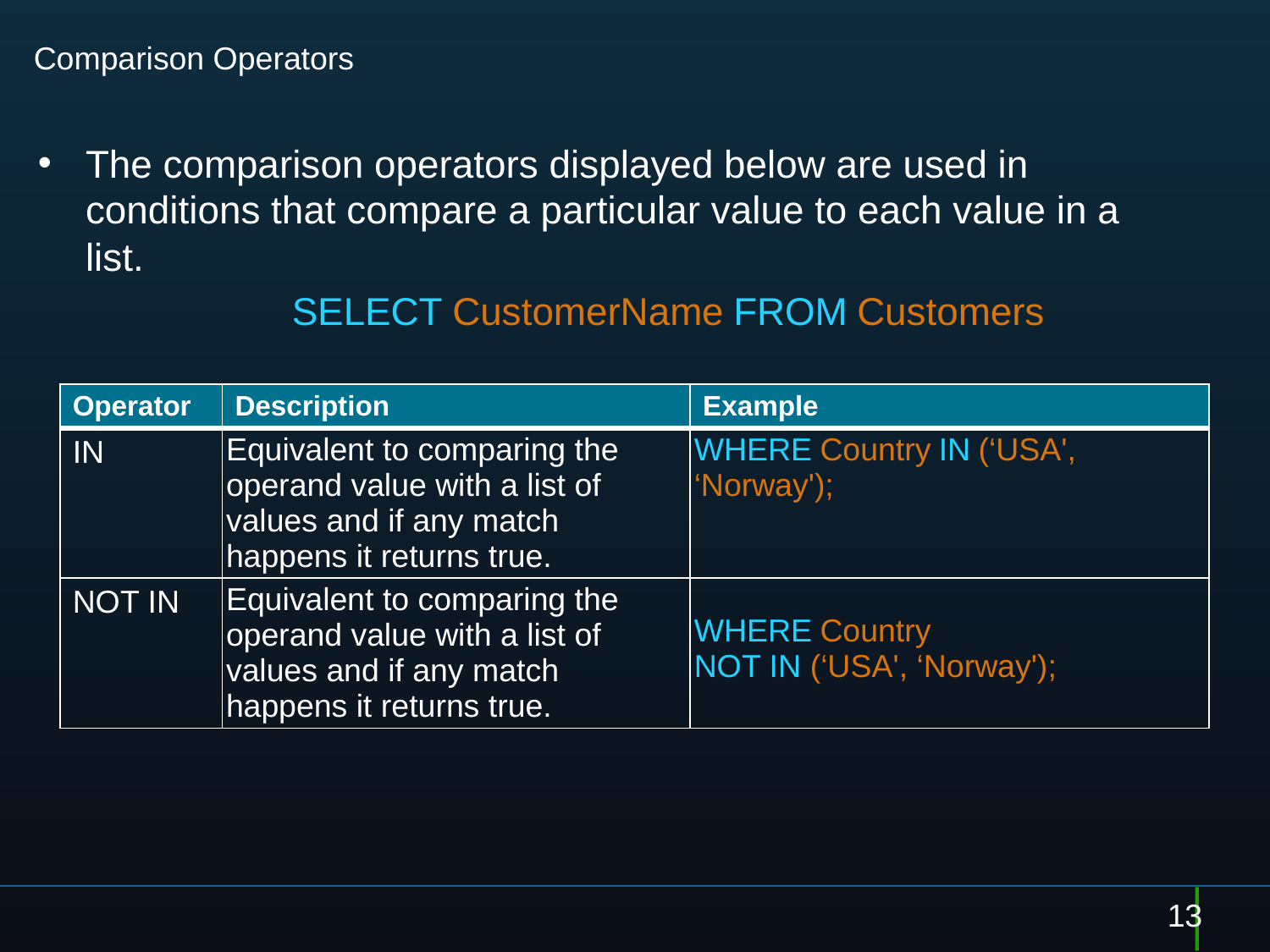

# Comparison Operators
The comparison operators displayed below are used in conditions that compare a particular value to each value in a list.
		SELECT CustomerName FROM Customers

| Operator | Description | Example |
| --- | --- | --- |
| IN | Equivalent to comparing the operand value with a list of values and if any match happens it returns true. | WHERE Country IN (‘USA', ‘Norway'); |
| NOT IN | Equivalent to comparing the operand value with a list of values and if any match happens it returns true. | WHERE Country NOT IN (‘USA', ‘Norway'); |
13